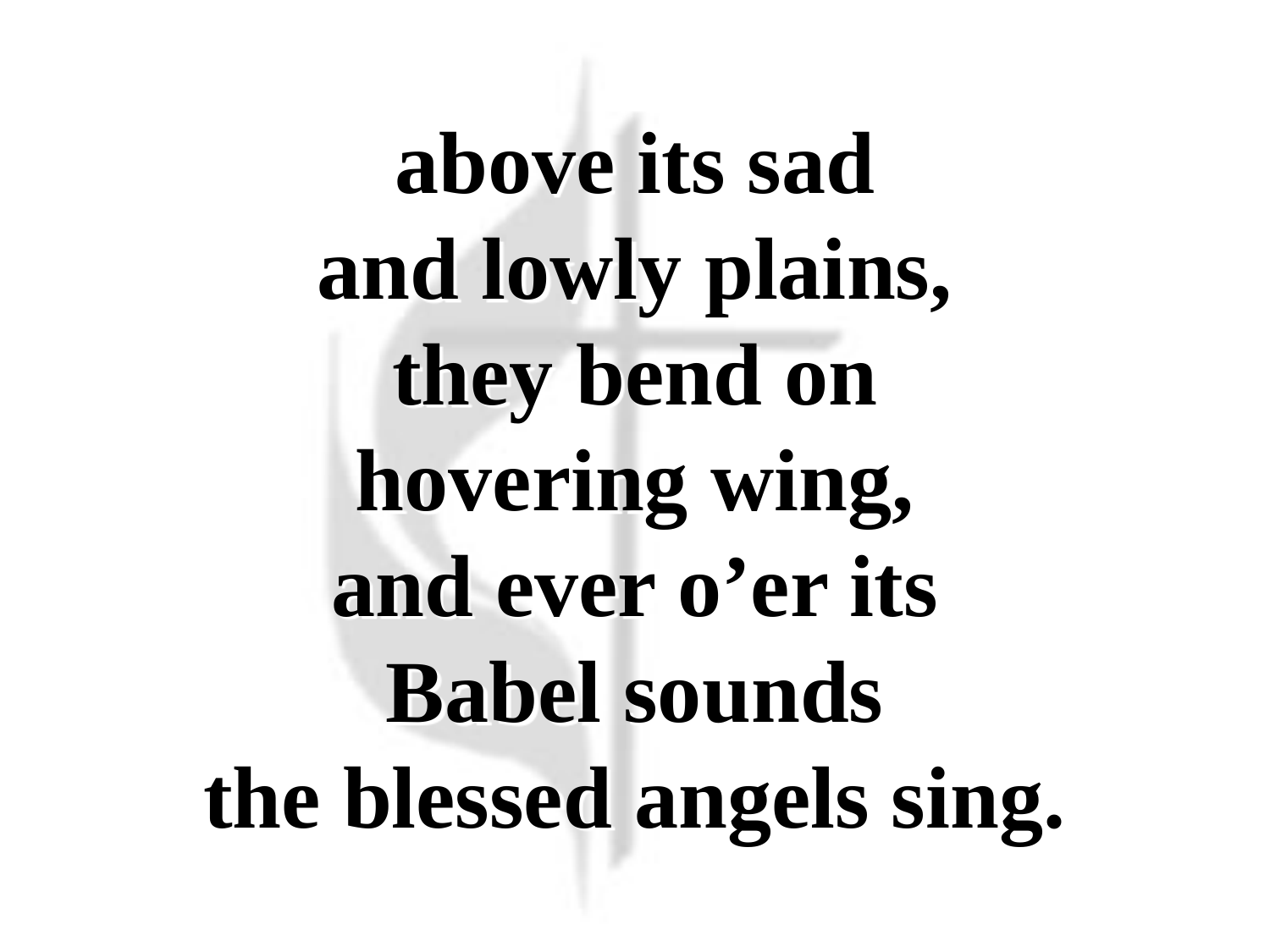

above its sad
and lowly plains,
they bend on
hovering wing,
and ever o’er its
Babel sounds
the blessed angels sing.